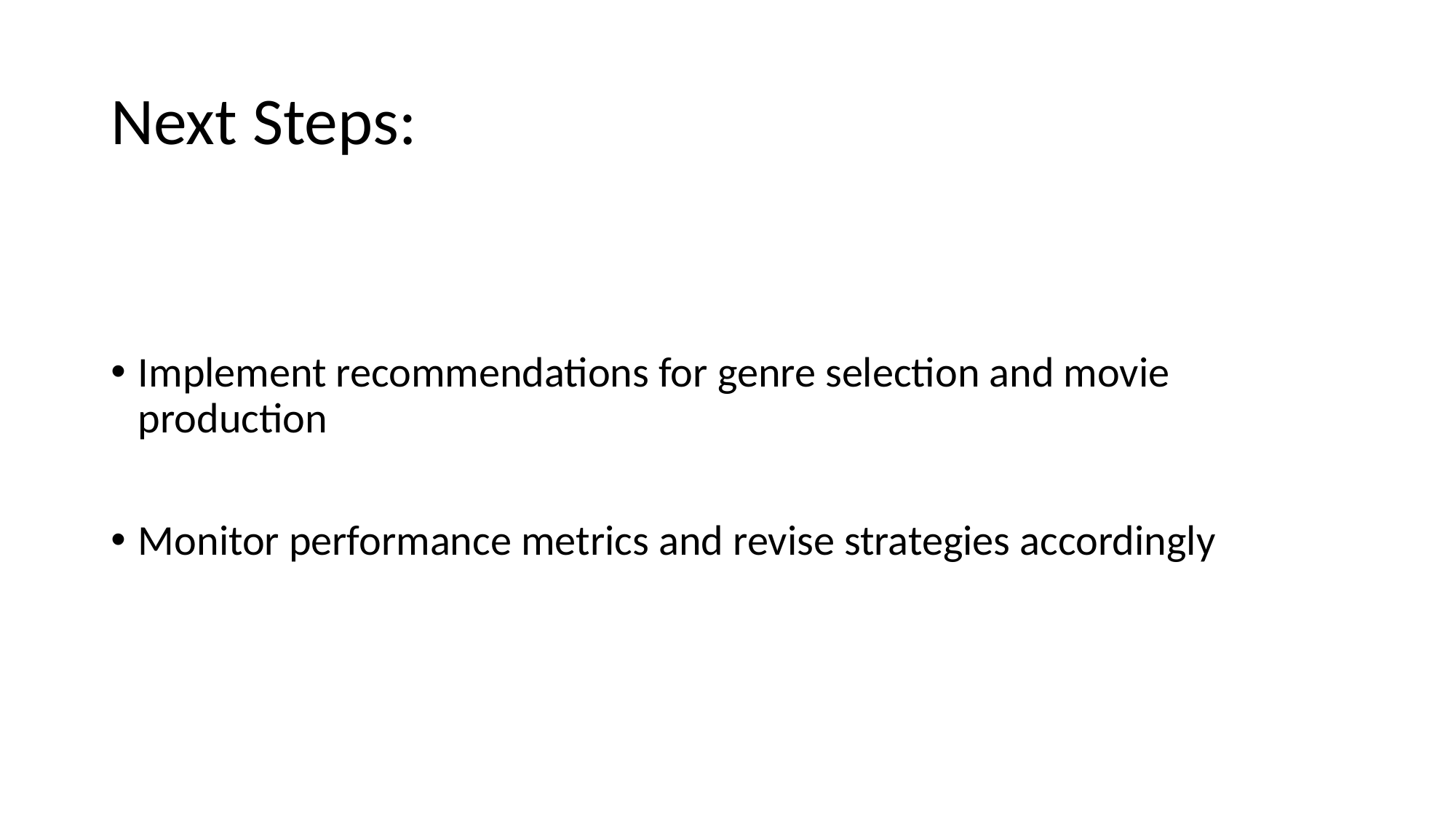

# Next Steps:

Implement recommendations for genre selection and movie production

Monitor performance metrics and revise strategies accordingly